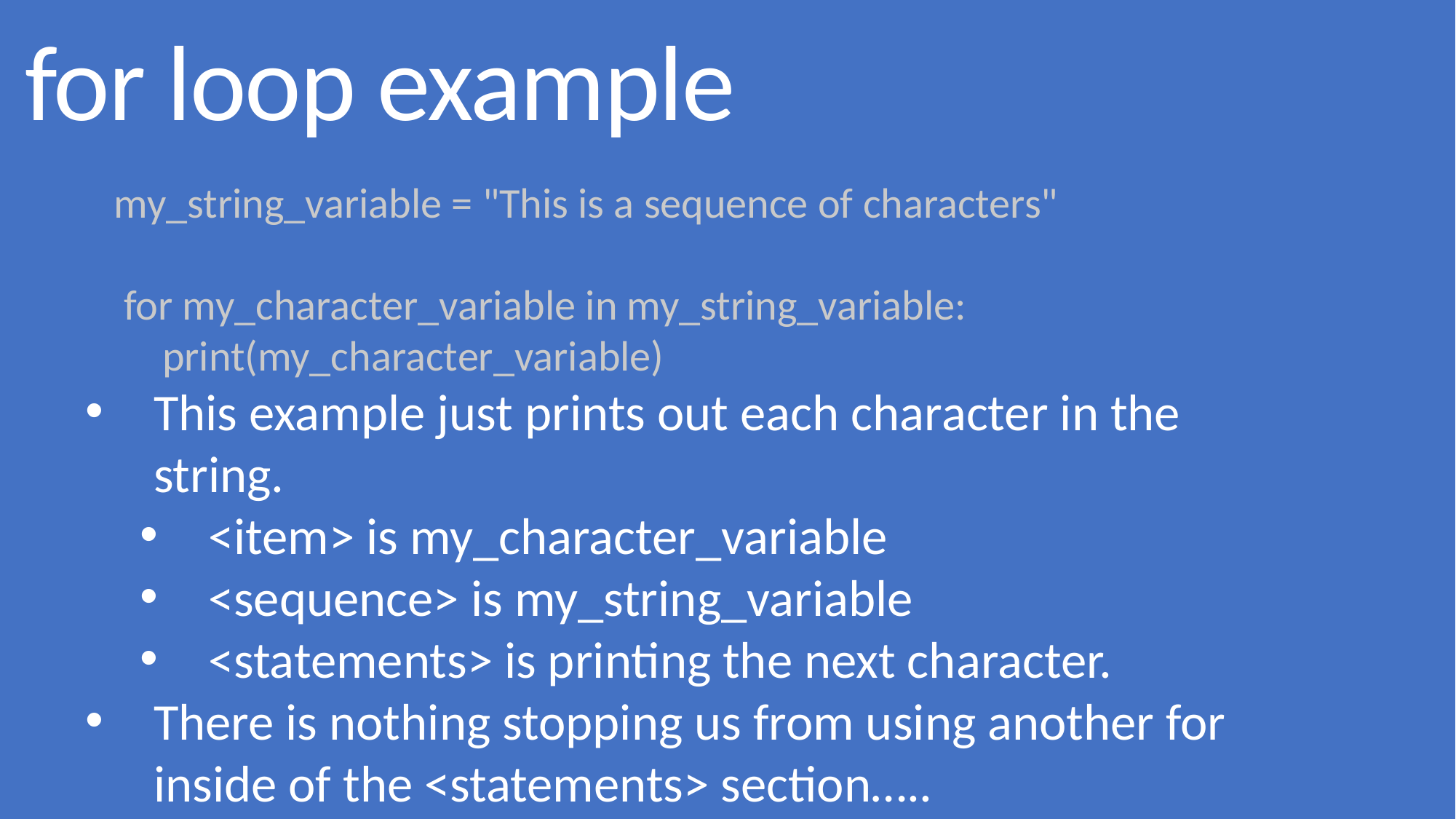

# for loop example
   my_string_variable = "This is a sequence of characters"

    for my_character_variable in my_string_variable:
        print(my_character_variable)
This example just prints out each character in the string.
<item> is my_character_variable
<sequence> is my_string_variable
<statements> is printing the next character.
There is nothing stopping us from using another for inside of the <statements> section…..